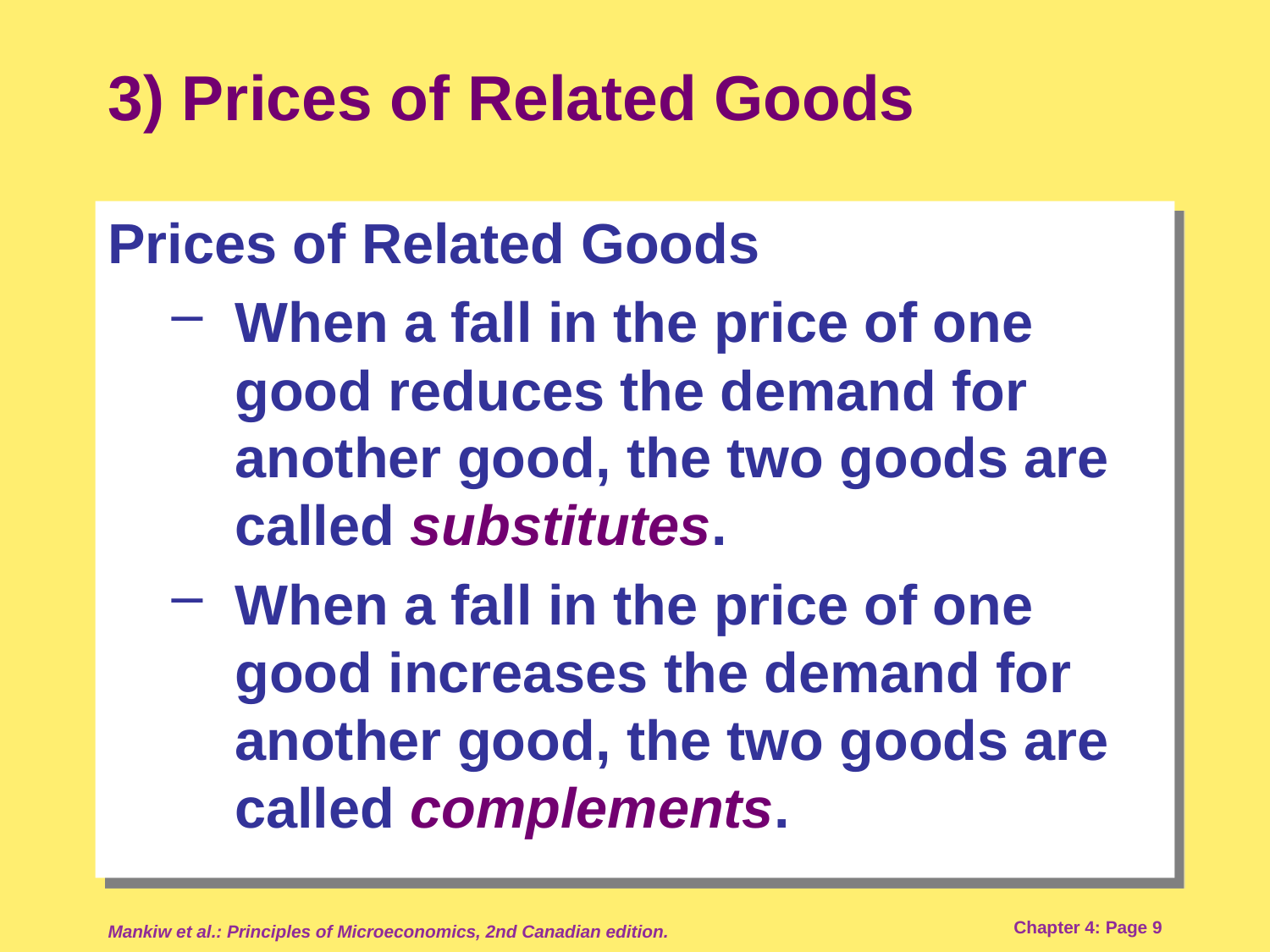

# 3) Prices of Related Goods
Prices of Related Goods
When a fall in the price of one good reduces the demand for another good, the two goods are called substitutes.
When a fall in the price of one good increases the demand for another good, the two goods are called complements.
Mankiw et al.: Principles of Microeconomics, 2nd Canadian edition.
Chapter 4: Page 9